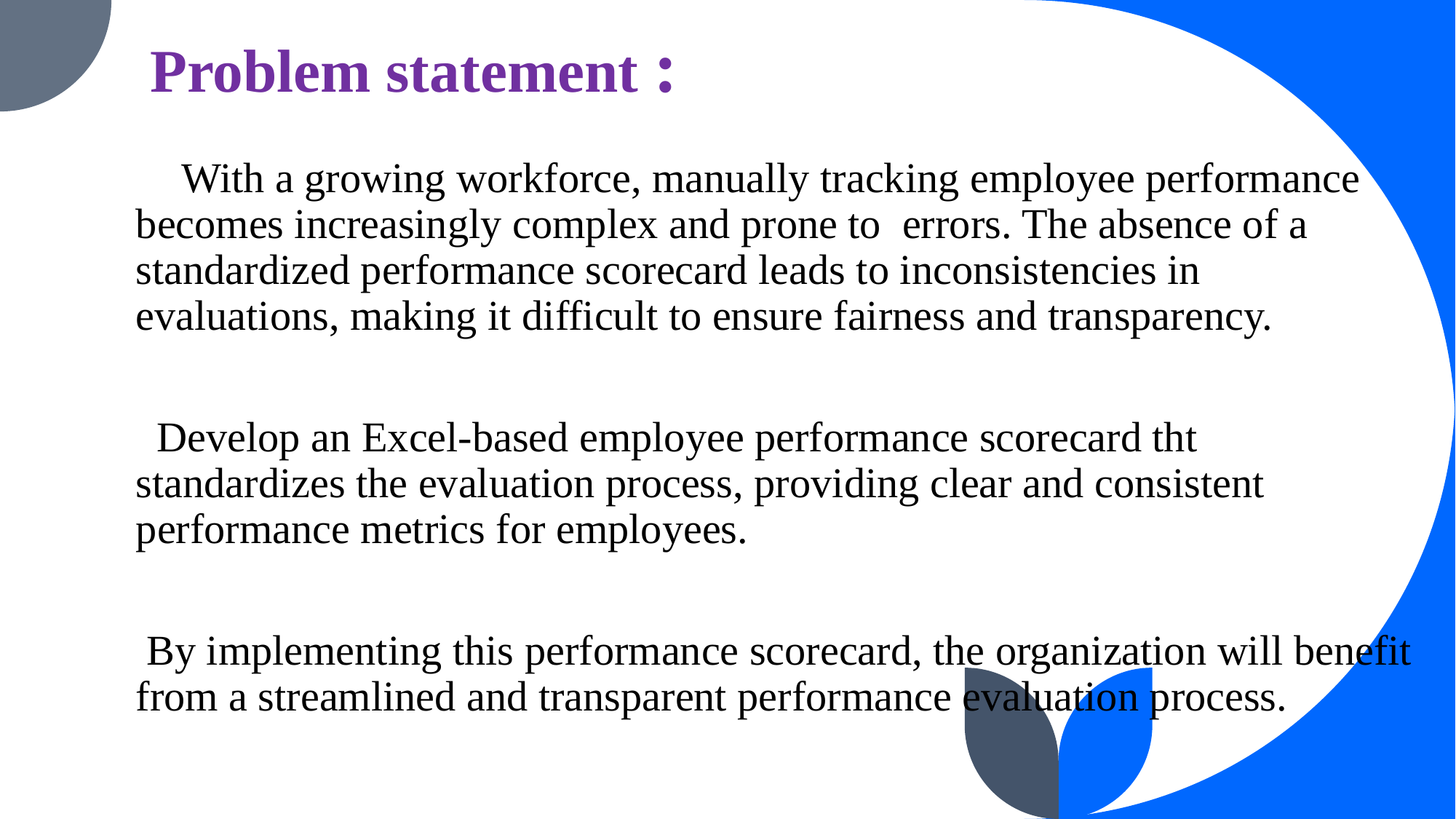

# Problem statement :
     With a growing workforce, manually tracking employee performance becomes increasingly complex and prone to  errors. The absence of a standardized performance scorecard leads to inconsistencies in evaluations, making it difficult to ensure fairness and transparency.

  Develop an Excel-based employee performance scorecard tht standardizes the evaluation process, providing clear and consistent performance metrics for employees.

 By implementing this performance scorecard, the organization will benefit from a streamlined and transparent performance evaluation process.